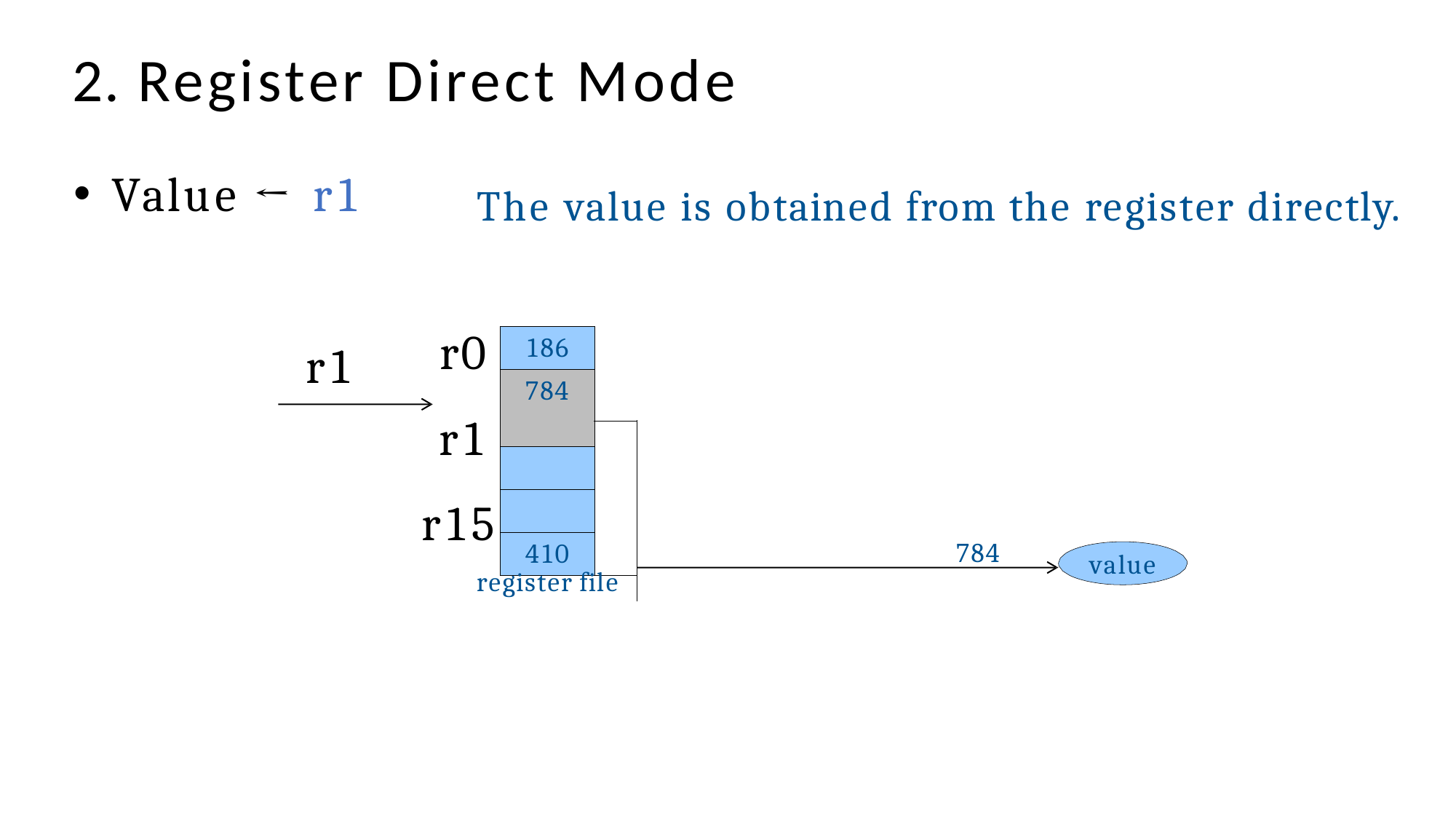

# 2. Register Direct Mode
Value ← r1
The value is obtained from the register directly.
r0  r1
| 186 |  |
| --- | --- |
| 784 |  |
|  |  |
|  |  |
|  |  |
| 410 |  |
|  |  |
r1

r15
784

value
register file